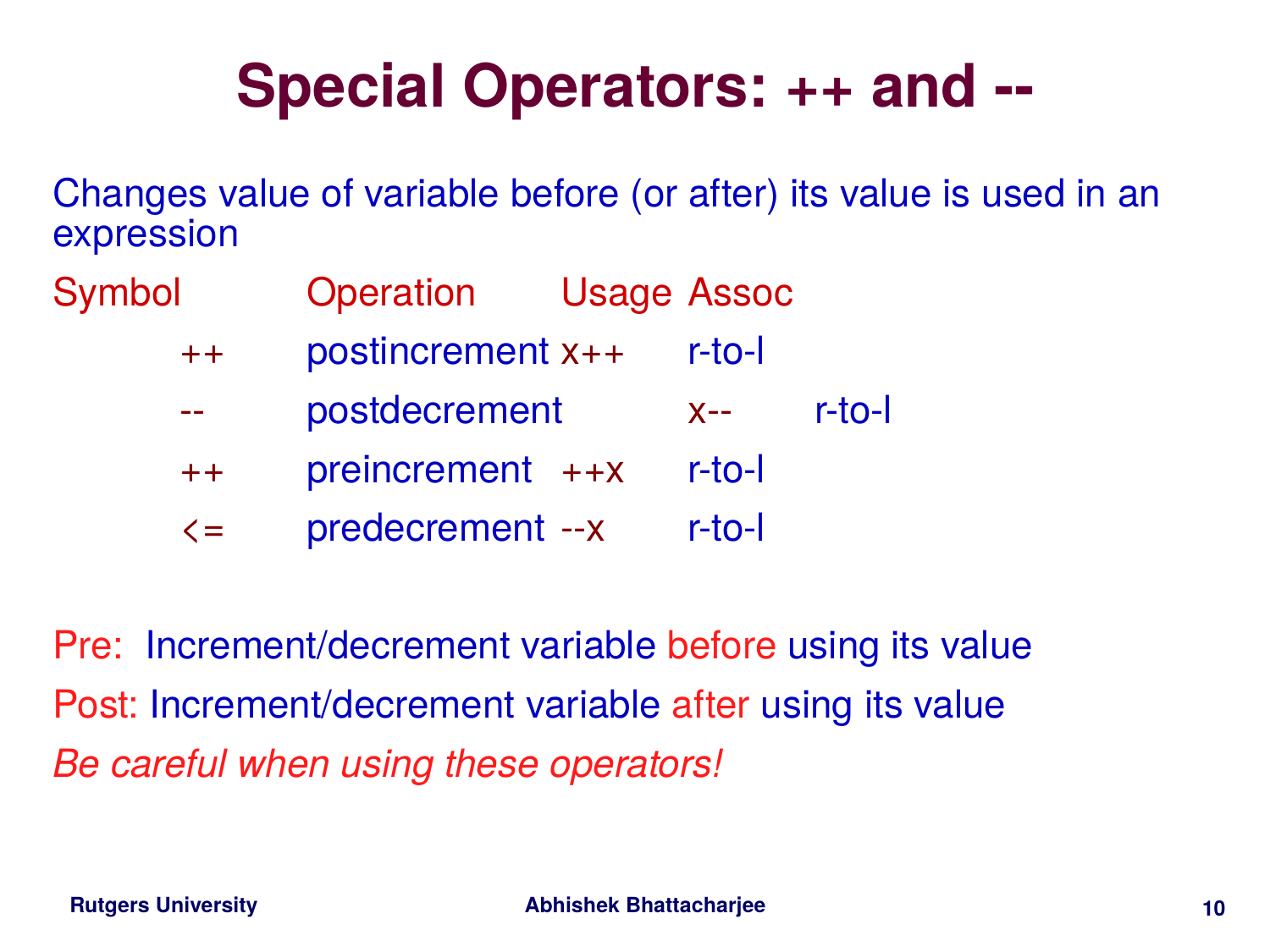

# Special Operators: ++ and --
Changes value of variable before (or after) its value is used in an expression
Symbol	Operation	Usage	Assoc
	++	postincrement	x++	r-to-l
	--	postdecrement	x--	r-to-l
	++	preincrement	++x	r-to-l
	<=	predecrement	--x	r-to-l

Pre:  Increment/decrement variable before using its value
Post: Increment/decrement variable after using its value
Be careful when using these operators!